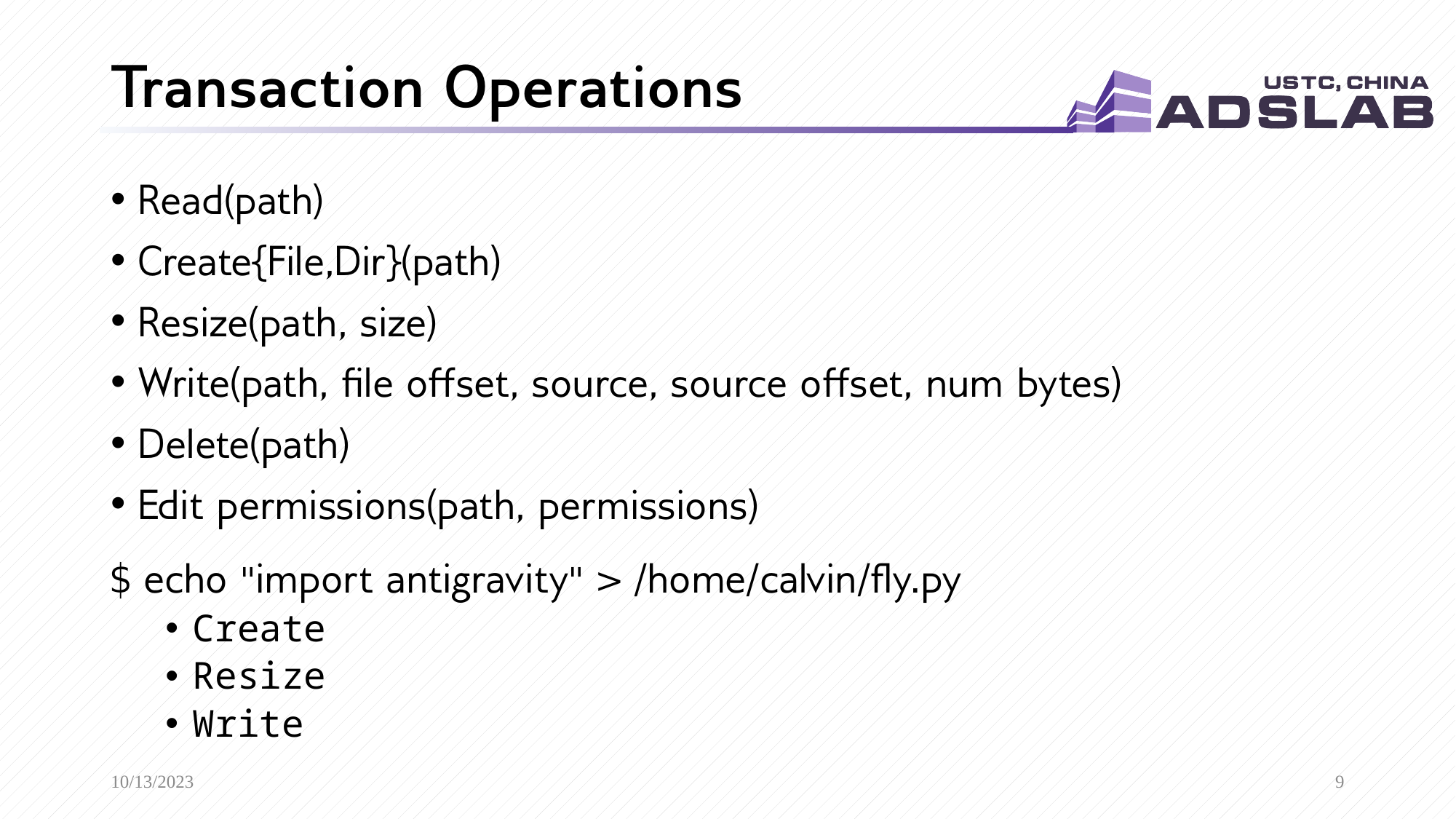

# Transaction Operations
Read(path)
Create{File,Dir}(path)
Resize(path, size)
Write(path, file offset, source, source offset, num bytes)
Delete(path)
Edit permissions(path, permissions)
$ echo "import antigravity" > /home/calvin/fly.py
Create
Resize
Write
10/13/2023